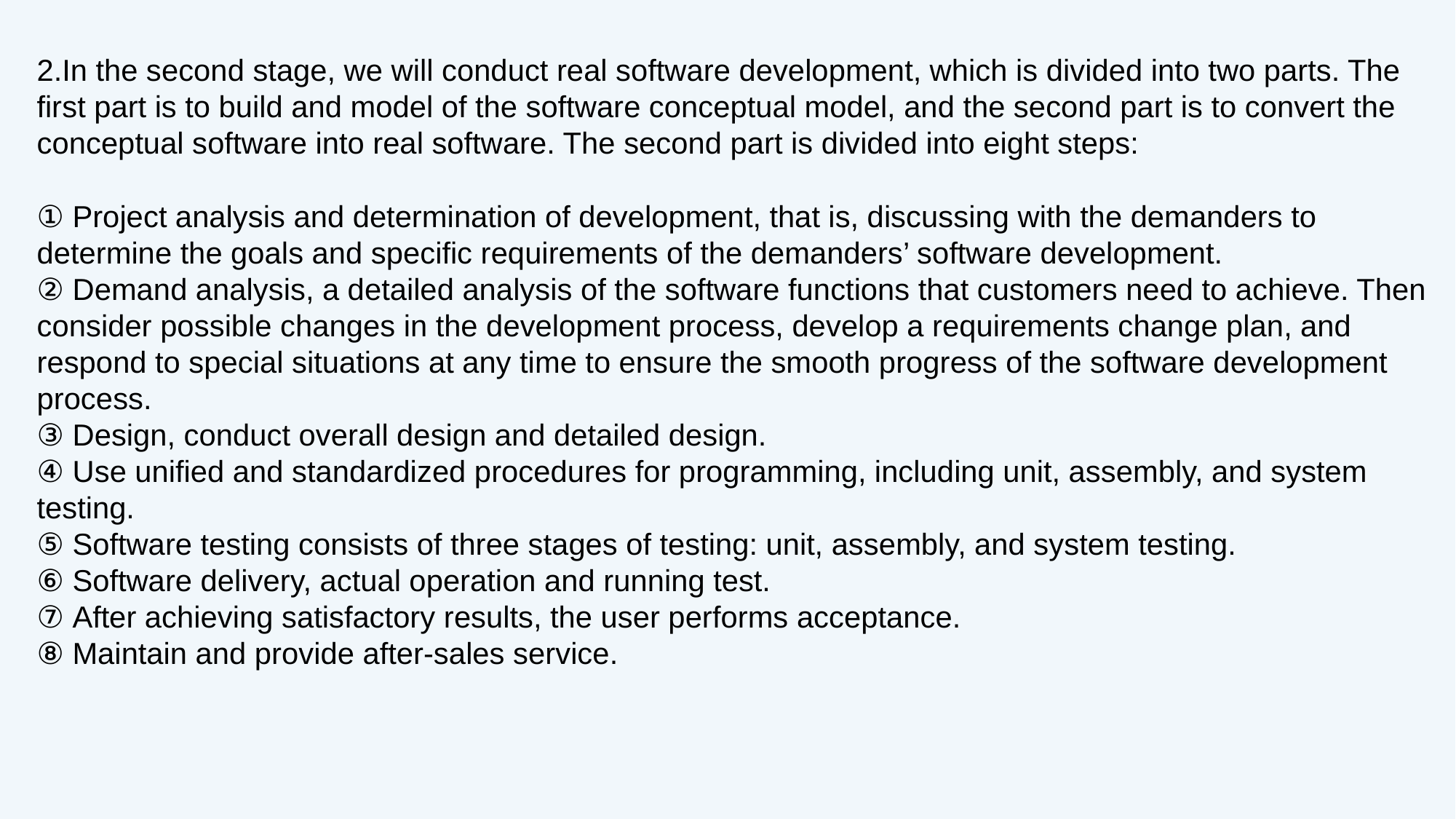

2.In the second stage, we will conduct real software development, which is divided into two parts. The first part is to build and model of the software conceptual model, and the second part is to convert the conceptual software into real software. The second part is divided into eight steps:

① Project analysis and determination of development, that is, discussing with the demanders to determine the goals and specific requirements of the demanders’ software development.
② Demand analysis, a detailed analysis of the software functions that customers need to achieve. Then consider possible changes in the development process, develop a requirements change plan, and respond to special situations at any time to ensure the smooth progress of the software development process.
③ Design, conduct overall design and detailed design.
④ Use unified and standardized procedures for programming, including unit, assembly, and system testing.
⑤ Software testing consists of three stages of testing: unit, assembly, and system testing.
⑥ Software delivery, actual operation and running test.
⑦ After achieving satisfactory results, the user performs acceptance.
⑧ Maintain and provide after-sales service.